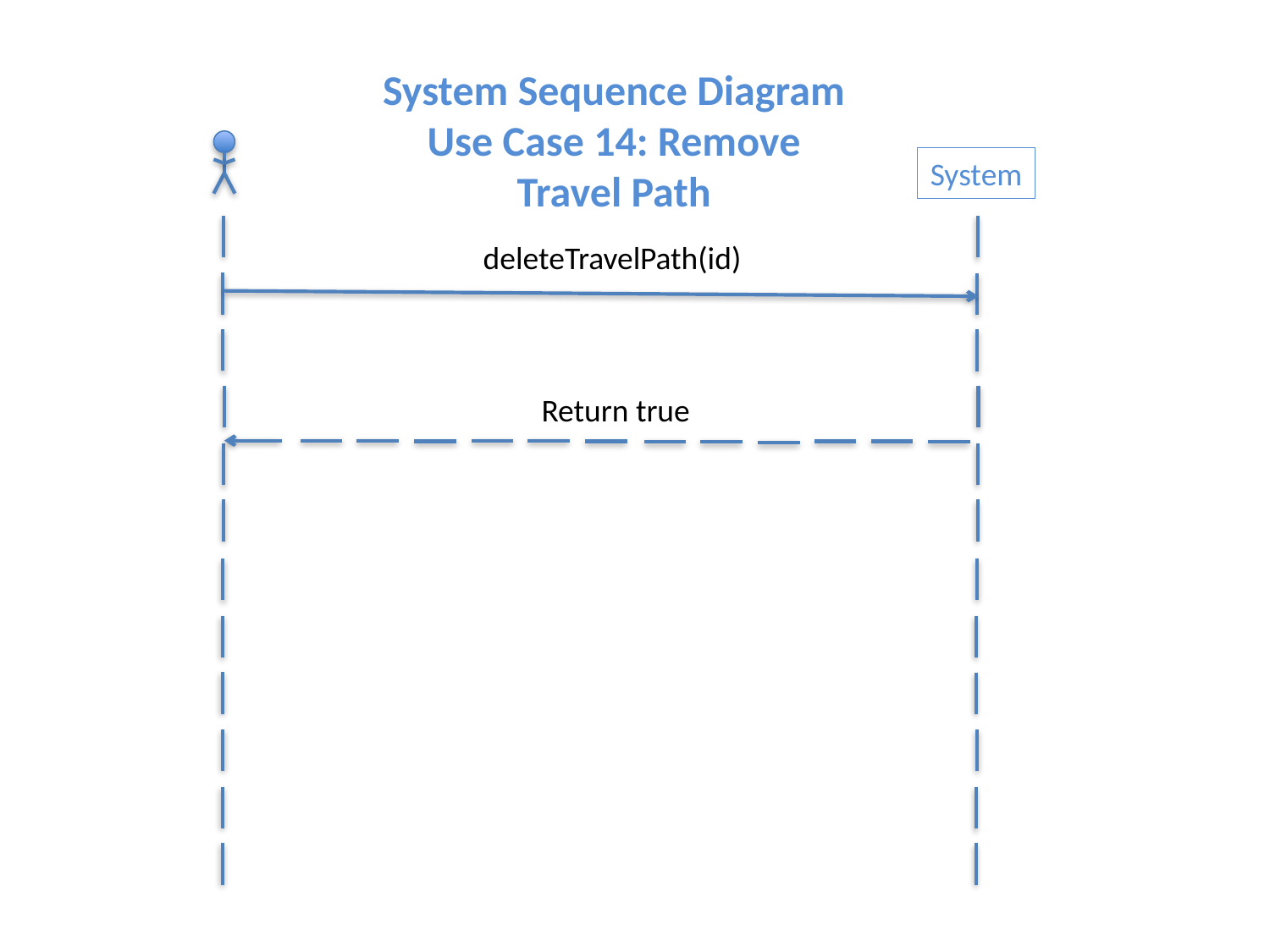

System Sequence Diagram
Use Case 14: Remove Travel Path

System
deleteTravelPath(id)
Return true